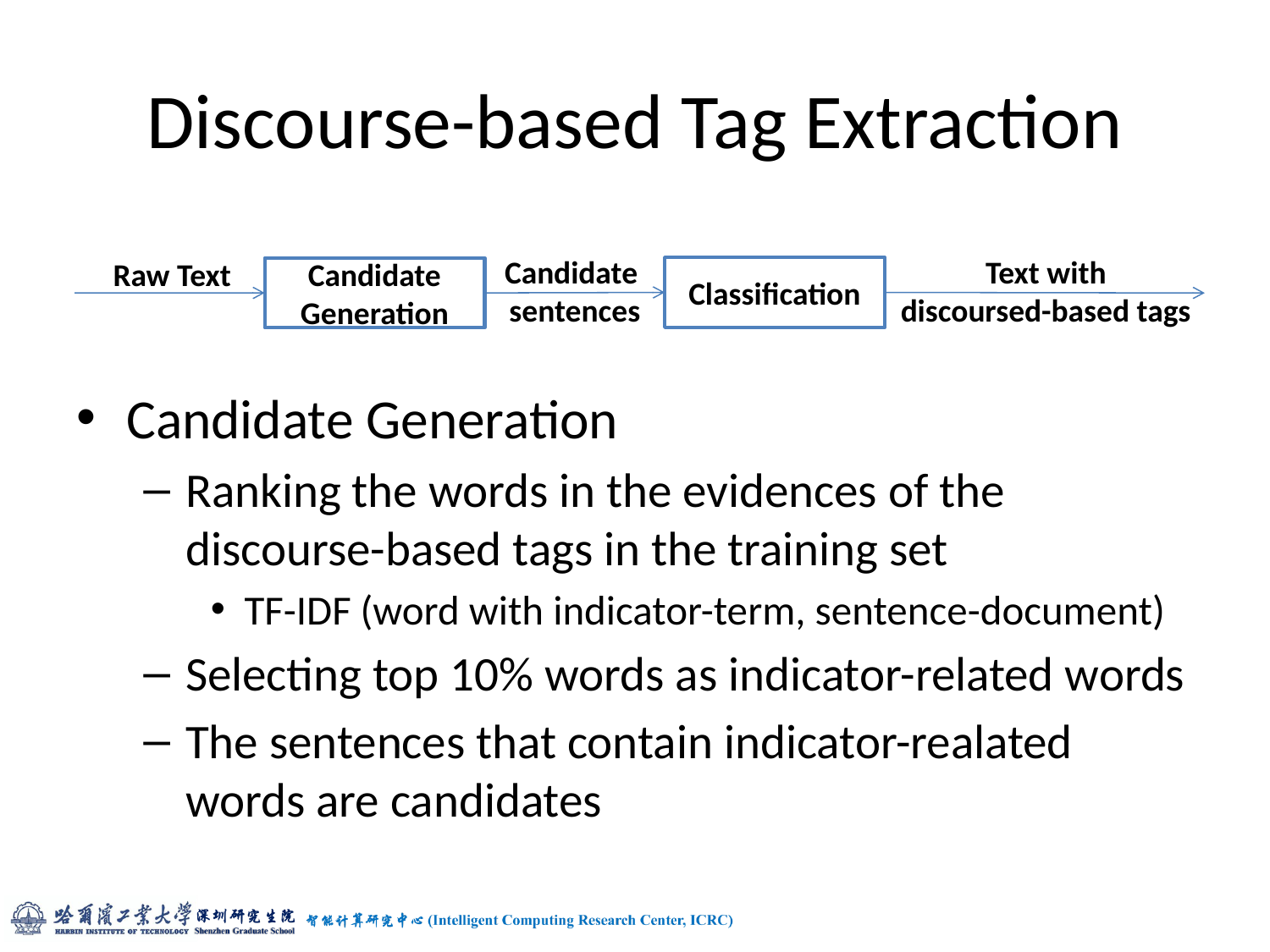

# Discourse-based Tag Extraction

Candidate Generation
Ranking the words in the evidences of the discourse-based tags in the training set
TF-IDF (word with indicator-term, sentence-document)
Selecting top 10% words as indicator-related words
The sentences that contain indicator-realated words are candidates

Text with
discoursed-based tags
Candidate
sentences
Raw Text
Classification
Candidate Generation